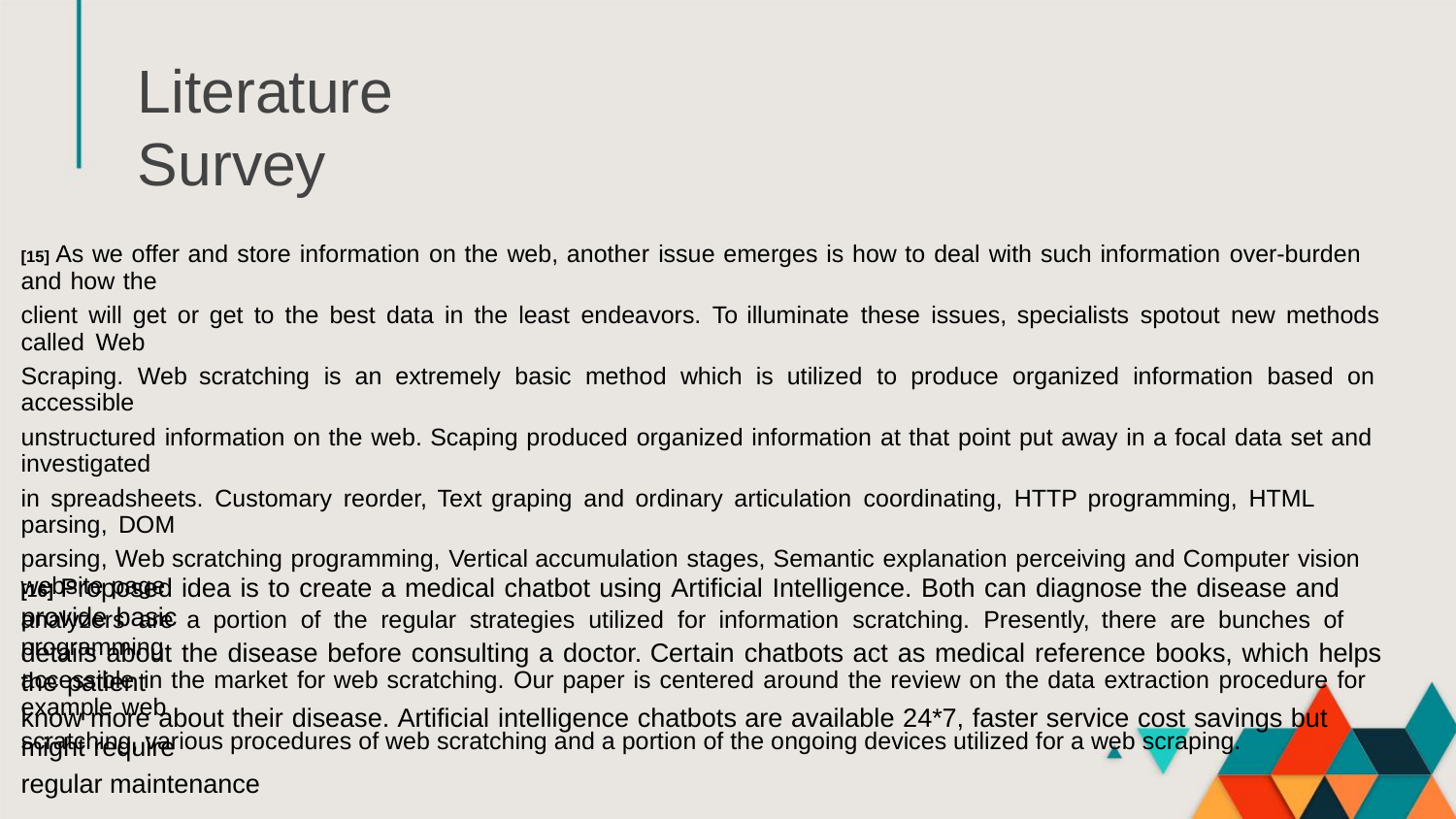

Literature Survey
[15] As we offer and store information on the web, another issue emerges is how to deal with such information over-burden and how the
client will get or get to the best data in the least endeavors. To illuminate these issues, specialists spotout new methods called Web
Scraping. Web scratching is an extremely basic method which is utilized to produce organized information based on accessible
unstructured information on the web. Scaping produced organized information at that point put away in a focal data set and investigated
in spreadsheets. Customary reorder, Text graping and ordinary articulation coordinating, HTTP programming, HTML parsing, DOM
parsing, Web scratching programming, Vertical accumulation stages, Semantic explanation perceiving and Computer vision website page
analyzers are a portion of the regular strategies utilized for information scratching. Presently, there are bunches of programming
accessible in the market for web scratching. Our paper is centered around the review on the data extraction procedure for example web
scratching, various procedures of web scratching and a portion of the ongoing devices utilized for a web scraping.
[16] Proposed idea is to create a medical chatbot using Artificial Intelligence. Both can diagnose the disease and provide basic
details about the disease before consulting a doctor. Certain chatbots act as medical reference books, which helps the patient
know more about their disease. Artificial intelligence chatbots are available 24*7, faster service cost savings but might require
regular maintenance